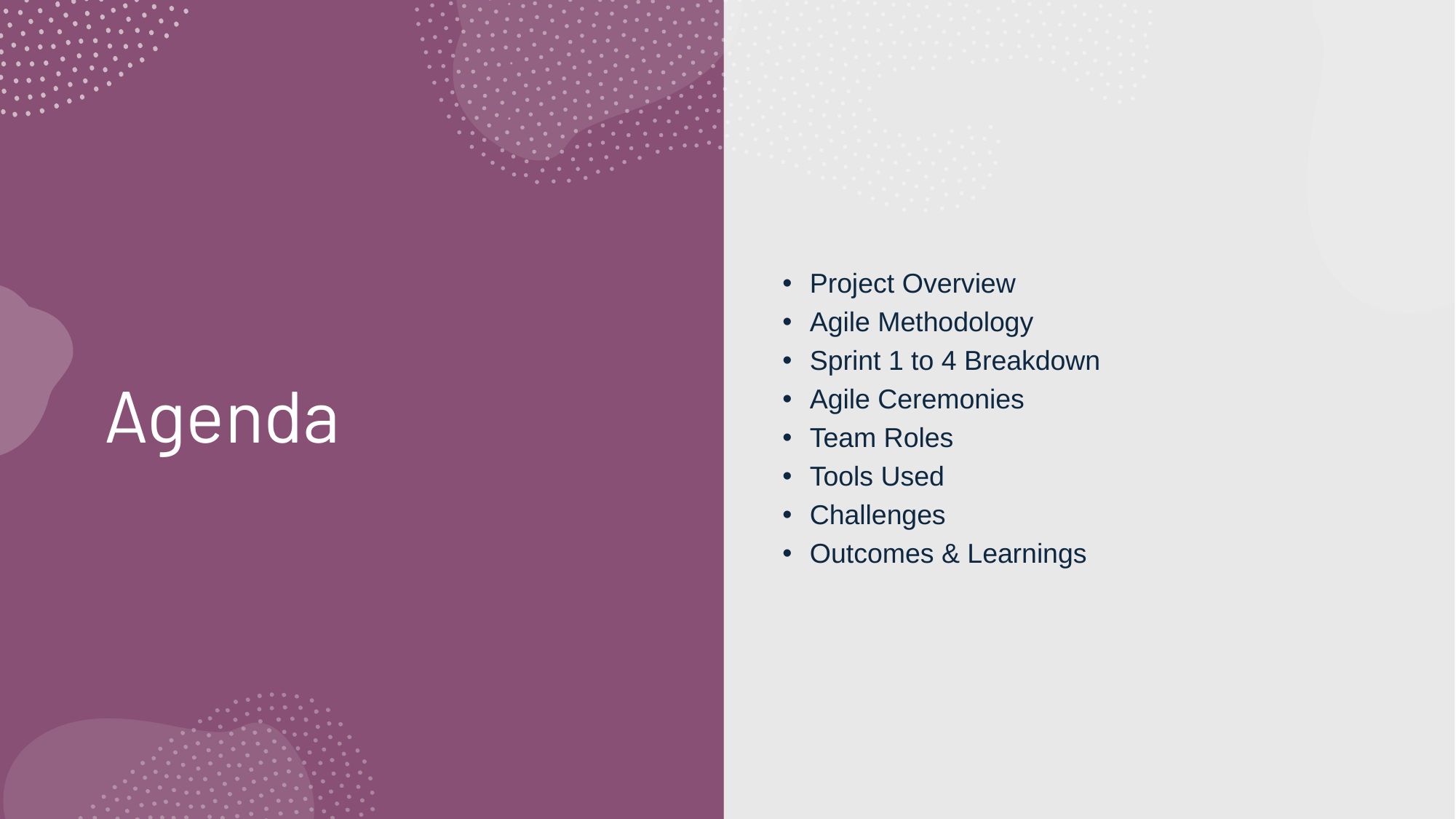

Project Overview
Agile Methodology
Sprint 1 to 4 Breakdown
Agile Ceremonies
Team Roles
Tools Used
Challenges
Outcomes & Learnings
# Agenda